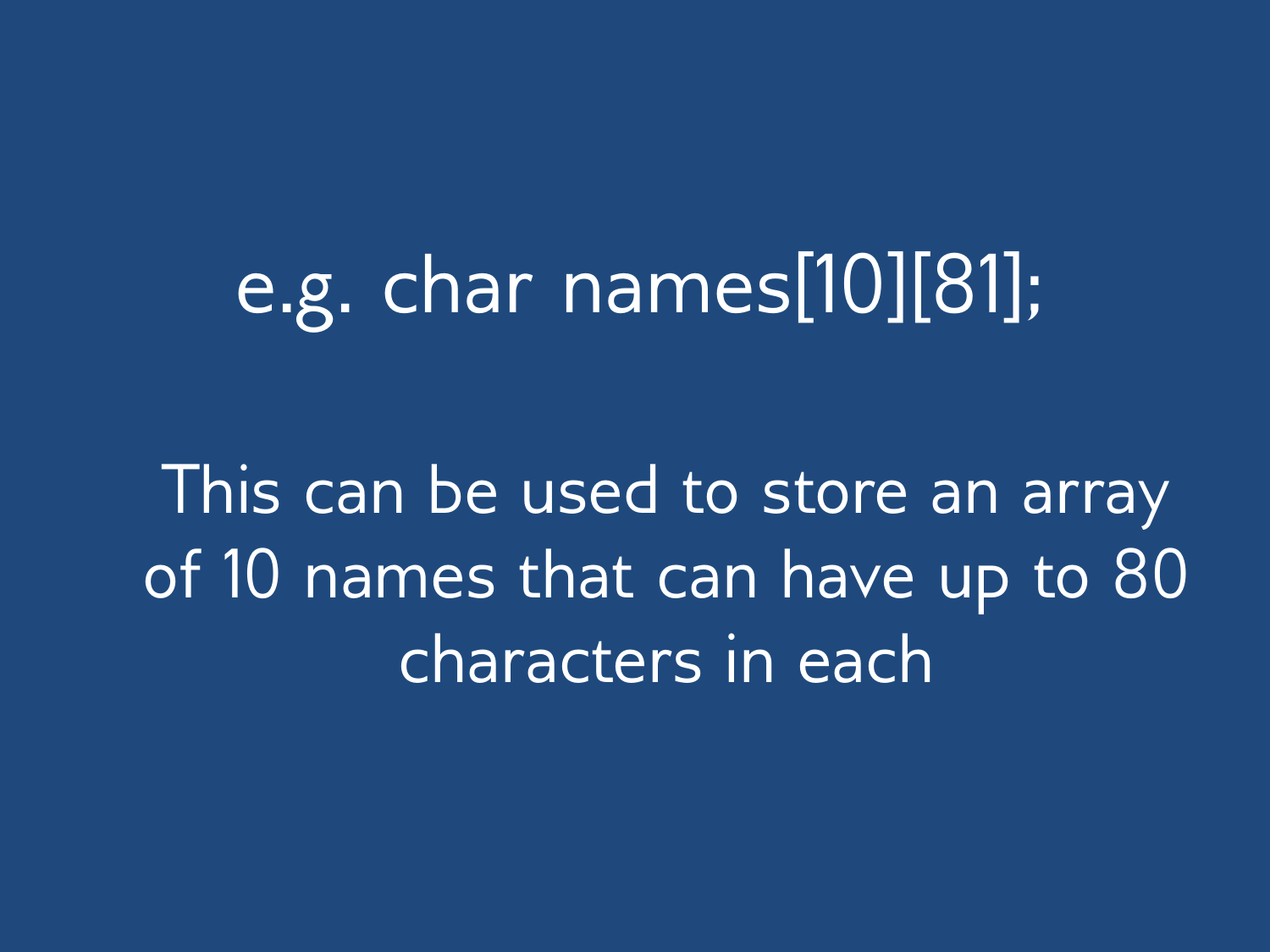

#
e.g. char names[10][81];

This can be used to store an array of 10 names that can have up to 80 characters in each